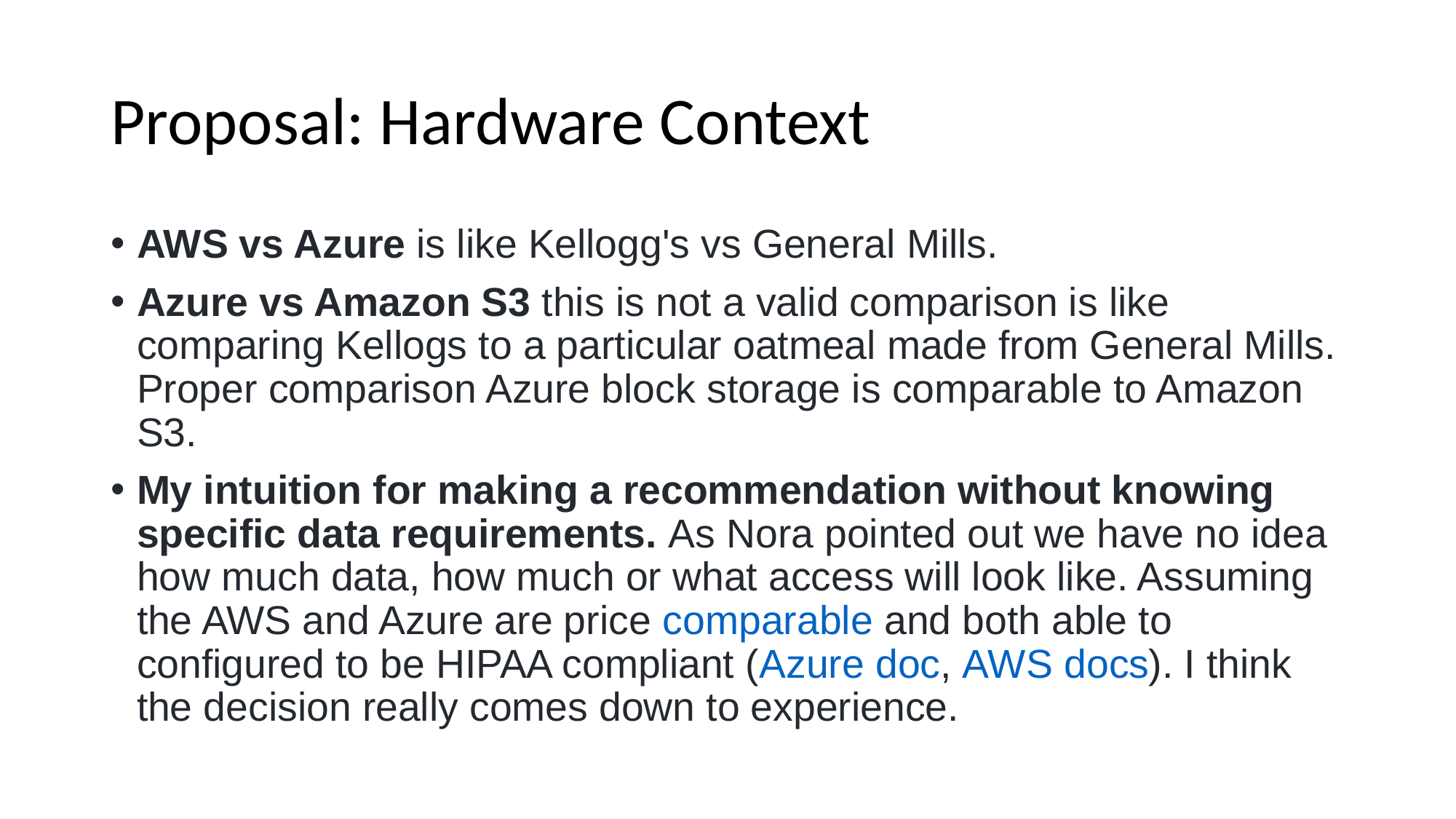

# Proposal: Hardware Context
AWS vs Azure is like Kellogg's vs General Mills.
Azure vs Amazon S3 this is not a valid comparison is like comparing Kellogs to a particular oatmeal made from General Mills. Proper comparison Azure block storage is comparable to Amazon S3.
My intuition for making a recommendation without knowing specific data requirements. As Nora pointed out we have no idea how much data, how much or what access will look like. Assuming the AWS and Azure are price comparable and both able to configured to be HIPAA compliant (Azure doc, AWS docs). I think the decision really comes down to experience.